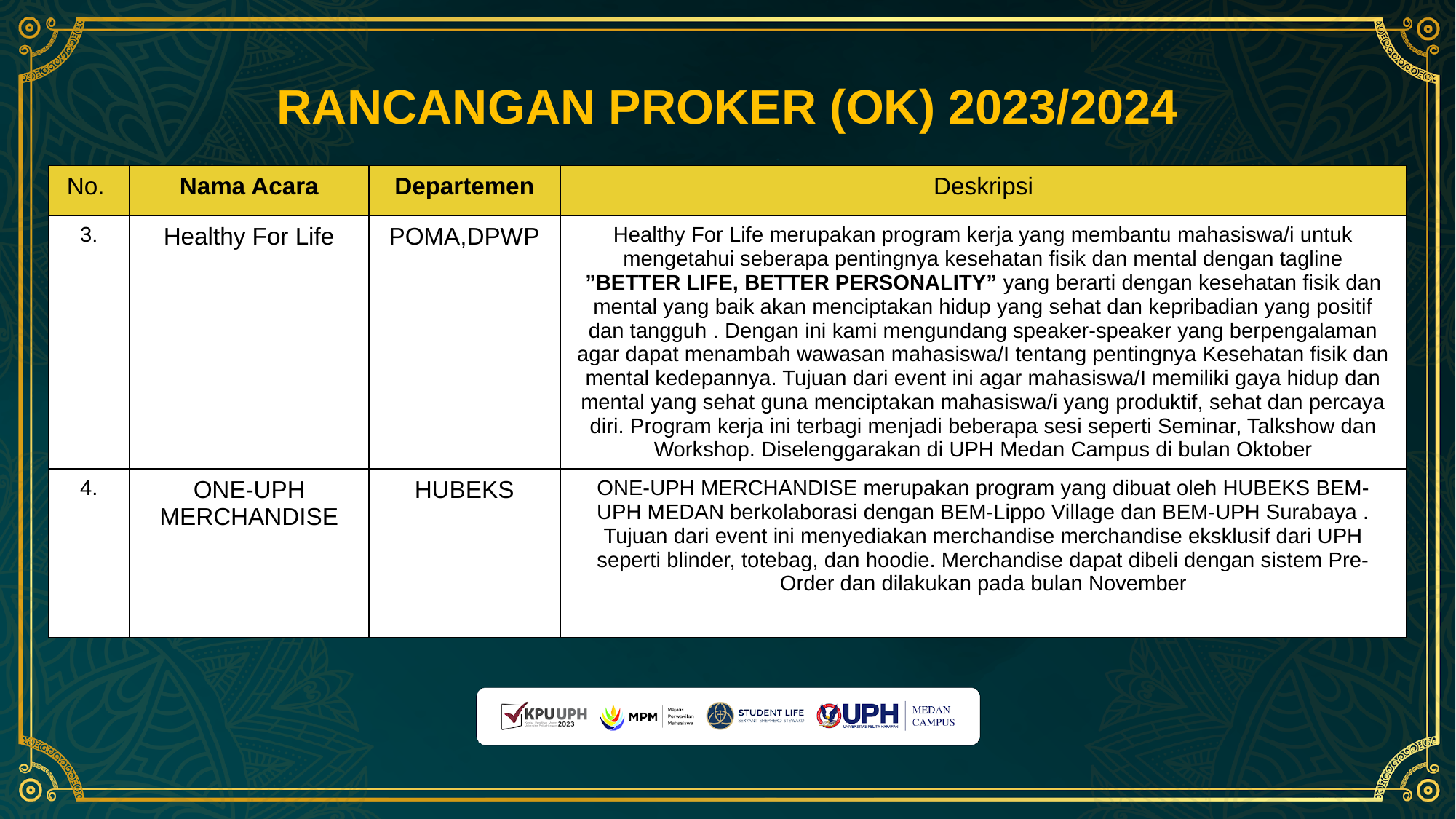

RANCANGAN PROKER (OK) 2023/2024
| No. | Nama Acara | Departemen | Deskripsi |
| --- | --- | --- | --- |
| 3. | Healthy For Life | POMA,DPWP | Healthy For Life merupakan program kerja yang membantu mahasiswa/i untuk mengetahui seberapa pentingnya kesehatan fisik dan mental dengan tagline ”BETTER LIFE, BETTER PERSONALITY” yang berarti dengan kesehatan fisik dan mental yang baik akan menciptakan hidup yang sehat dan kepribadian yang positif dan tangguh . Dengan ini kami mengundang speaker-speaker yang berpengalaman agar dapat menambah wawasan mahasiswa/I tentang pentingnya Kesehatan fisik dan mental kedepannya. Tujuan dari event ini agar mahasiswa/I memiliki gaya hidup dan mental yang sehat guna menciptakan mahasiswa/i yang produktif, sehat dan percaya diri. Program kerja ini terbagi menjadi beberapa sesi seperti Seminar, Talkshow dan Workshop. Diselenggarakan di UPH Medan Campus di bulan Oktober |
| 4. | ONE-UPH MERCHANDISE | HUBEKS | ONE-UPH MERCHANDISE merupakan program yang dibuat oleh HUBEKS BEM-UPH MEDAN berkolaborasi dengan BEM-Lippo Village dan BEM-UPH Surabaya . Tujuan dari event ini menyediakan merchandise merchandise eksklusif dari UPH seperti blinder, totebag, dan hoodie. Merchandise dapat dibeli dengan sistem Pre-Order dan dilakukan pada bulan November |